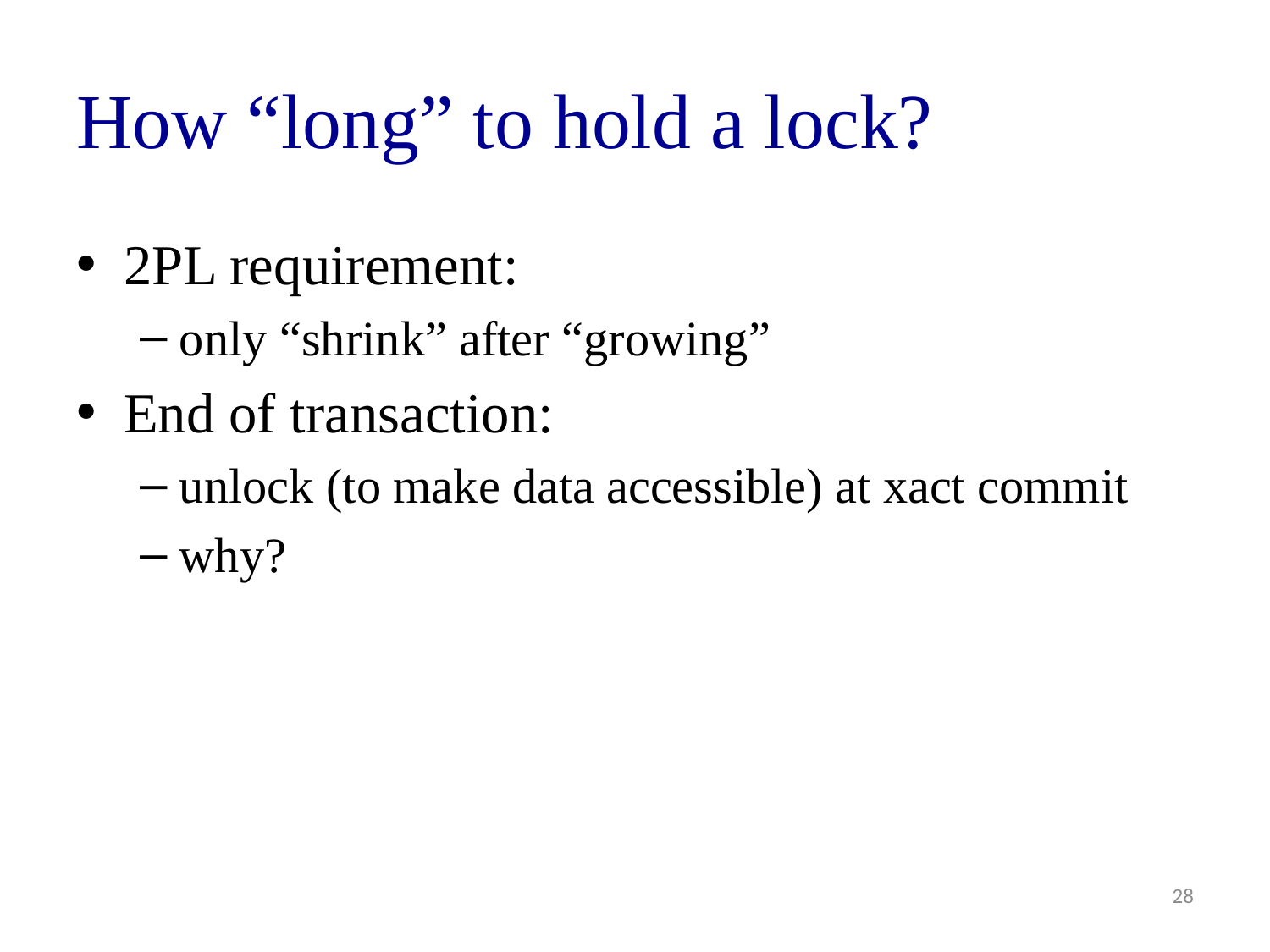

# How “long” to hold a lock?
2PL requirement:
only “shrink” after “growing”
End of transaction:
unlock (to make data accessible) at xact commit
why?
28